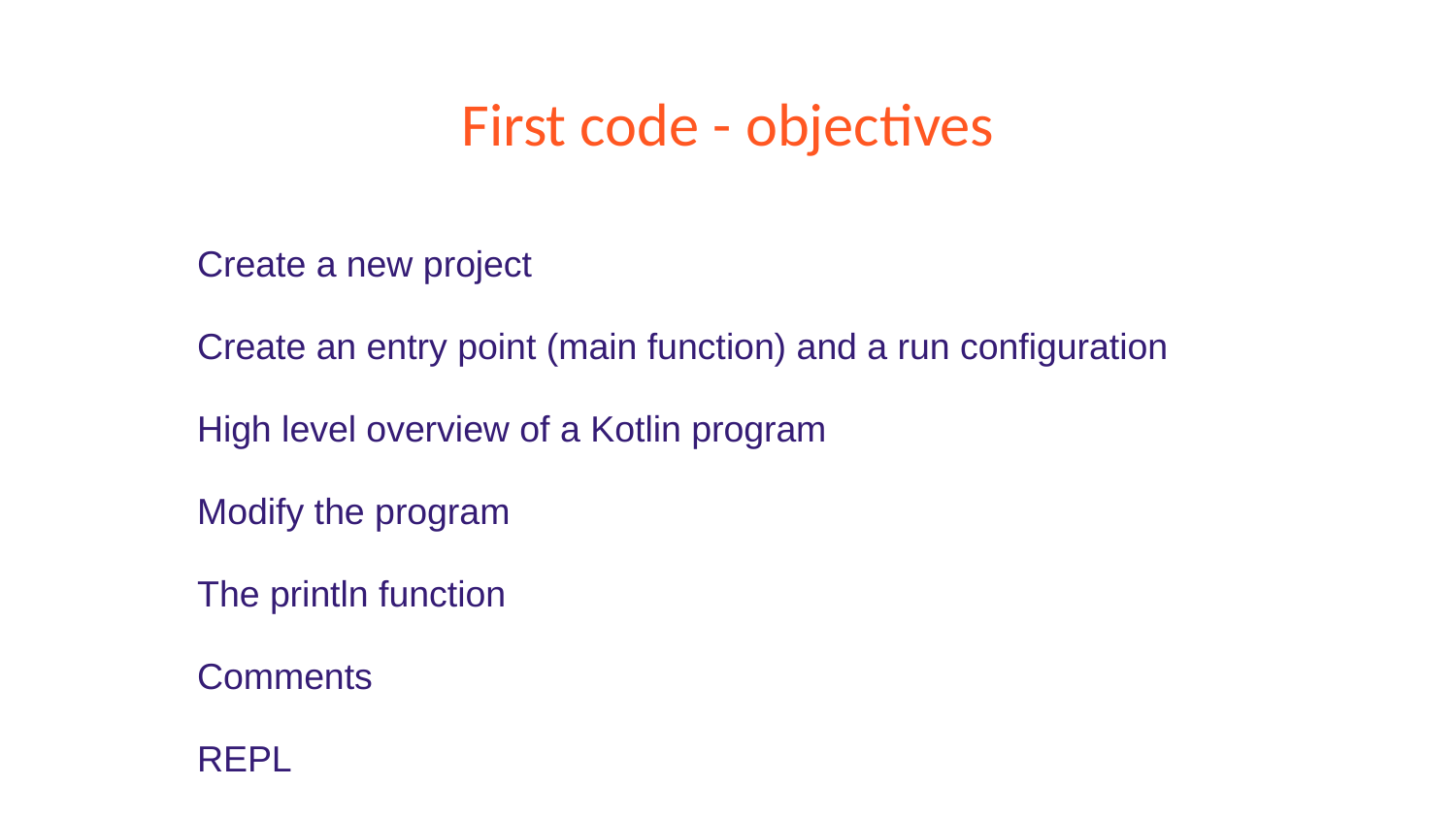

# First code - objectives
Create a new project
Create an entry point (main function) and a run configuration
High level overview of a Kotlin program
Modify the program
The println function
Comments
REPL